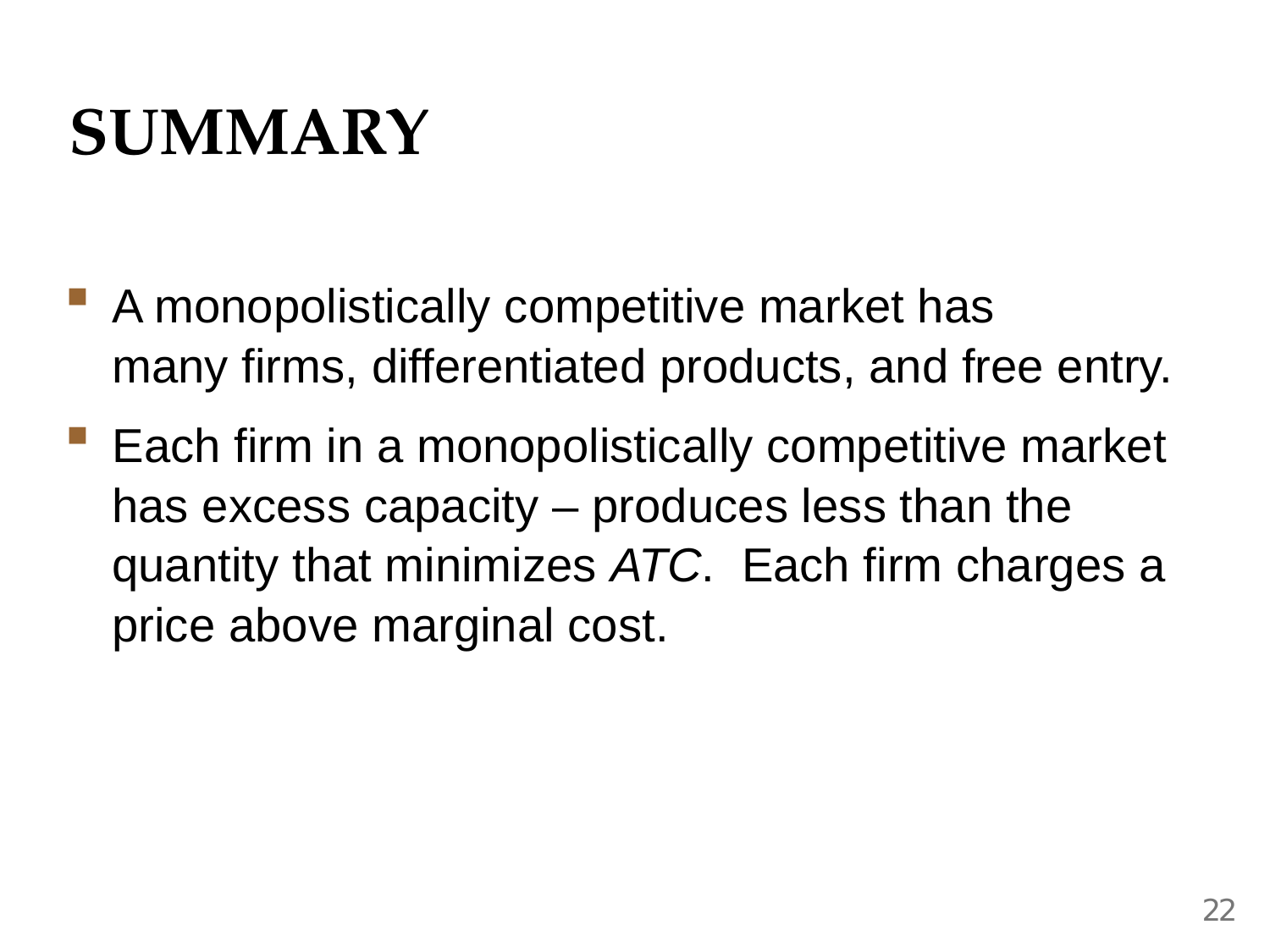

# SUMMARY
A monopolistically competitive market has
many firms, differentiated products, and free entry.
Each firm in a monopolistically competitive market has excess capacity – produces less than the quantity that minimizes ATC.  Each firm charges a price above marginal cost.
22